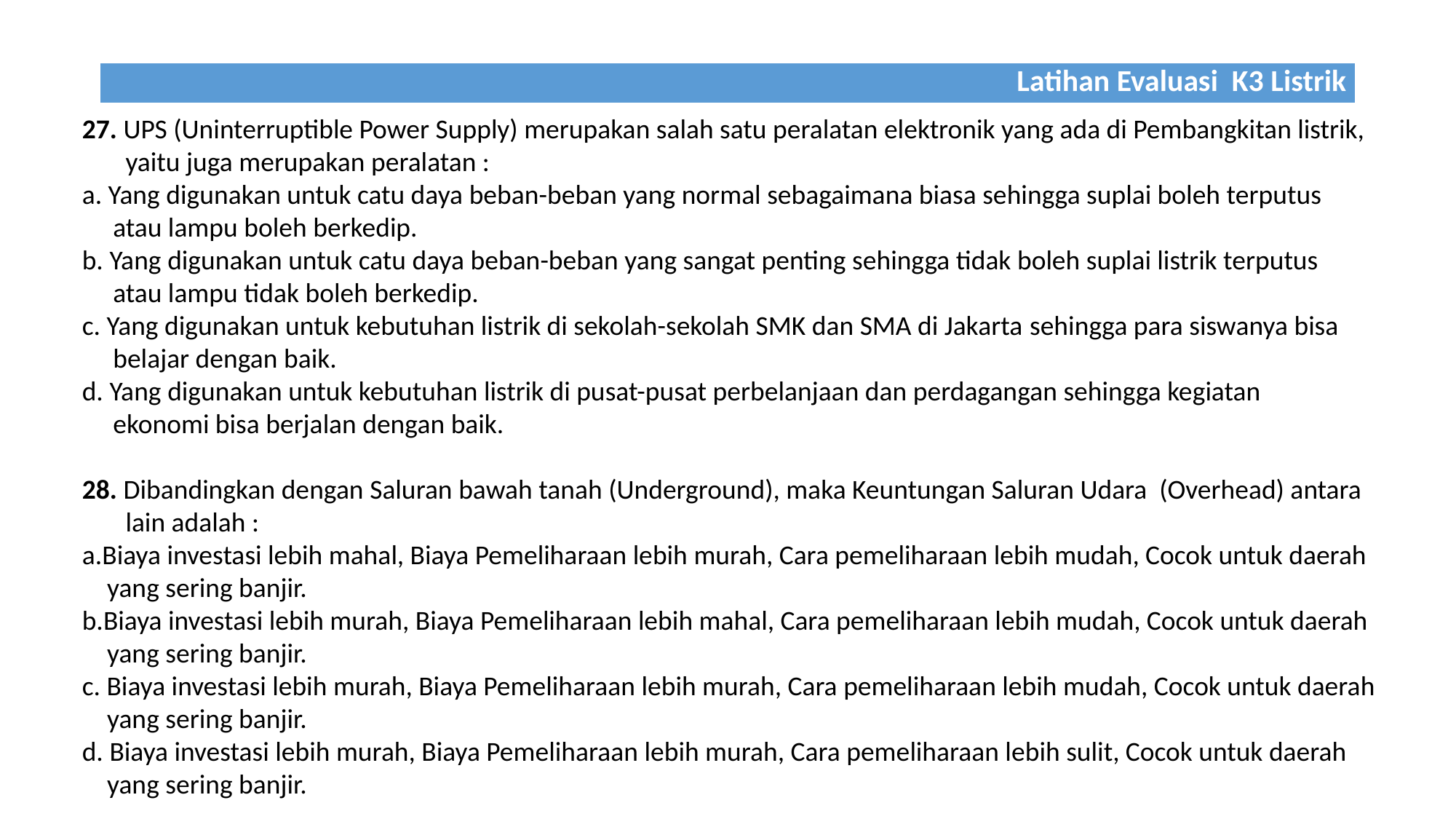

| Latihan Evaluasi K3 Listrik |
| --- |
27. UPS (Uninterruptible Power Supply) merupakan salah satu peralatan elektronik yang ada di Pembangkitan listrik,
       yaitu juga merupakan peralatan :
a. Yang digunakan untuk catu daya beban-beban yang normal sebagaimana biasa sehingga suplai boleh terputus
     atau lampu boleh berkedip.
b. Yang digunakan untuk catu daya beban-beban yang sangat penting sehingga tidak boleh suplai listrik terputus
     atau lampu tidak boleh berkedip.
c. Yang digunakan untuk kebutuhan listrik di sekolah-sekolah SMK dan SMA di Jakarta sehingga para siswanya bisa
     belajar dengan baik.
d. Yang digunakan untuk kebutuhan listrik di pusat-pusat perbelanjaan dan perdagangan sehingga kegiatan
     ekonomi bisa berjalan dengan baik.

28. Dibandingkan dengan Saluran bawah tanah (Underground), maka Keuntungan Saluran Udara  (Overhead) antara
       lain adalah :
a.Biaya investasi lebih mahal, Biaya Pemeliharaan lebih murah, Cara pemeliharaan lebih mudah, Cocok untuk daerah
    yang sering banjir.
b.Biaya investasi lebih murah, Biaya Pemeliharaan lebih mahal, Cara pemeliharaan lebih mudah, Cocok untuk daerah
    yang sering banjir.
c. Biaya investasi lebih murah, Biaya Pemeliharaan lebih murah, Cara pemeliharaan lebih mudah, Cocok untuk daerah
    yang sering banjir.
d. Biaya investasi lebih murah, Biaya Pemeliharaan lebih murah, Cara pemeliharaan lebih sulit, Cocok untuk daerah
    yang sering banjir.